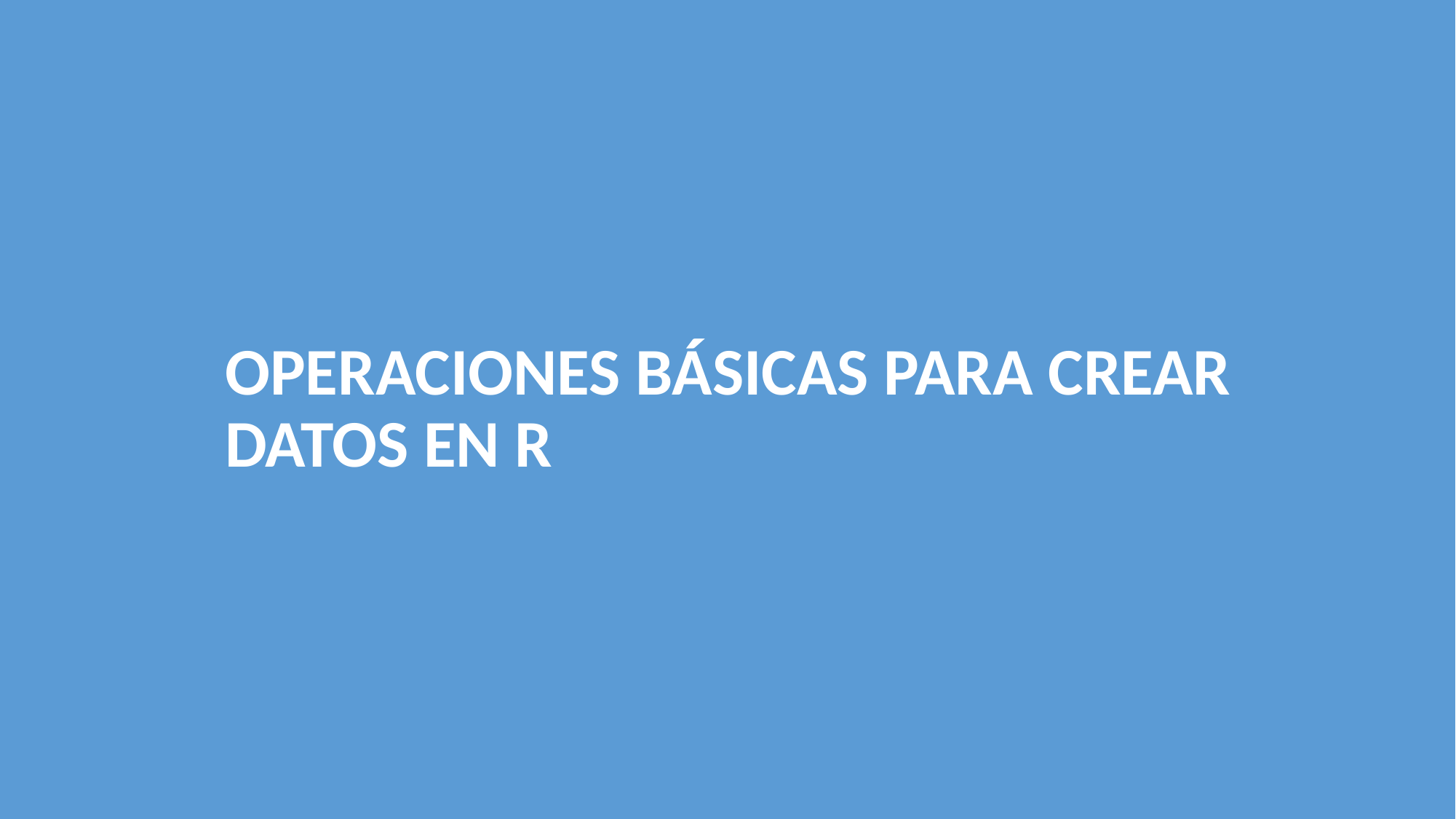

# OPERACIONES BÁSICAS PARA CREAR DATOS EN R